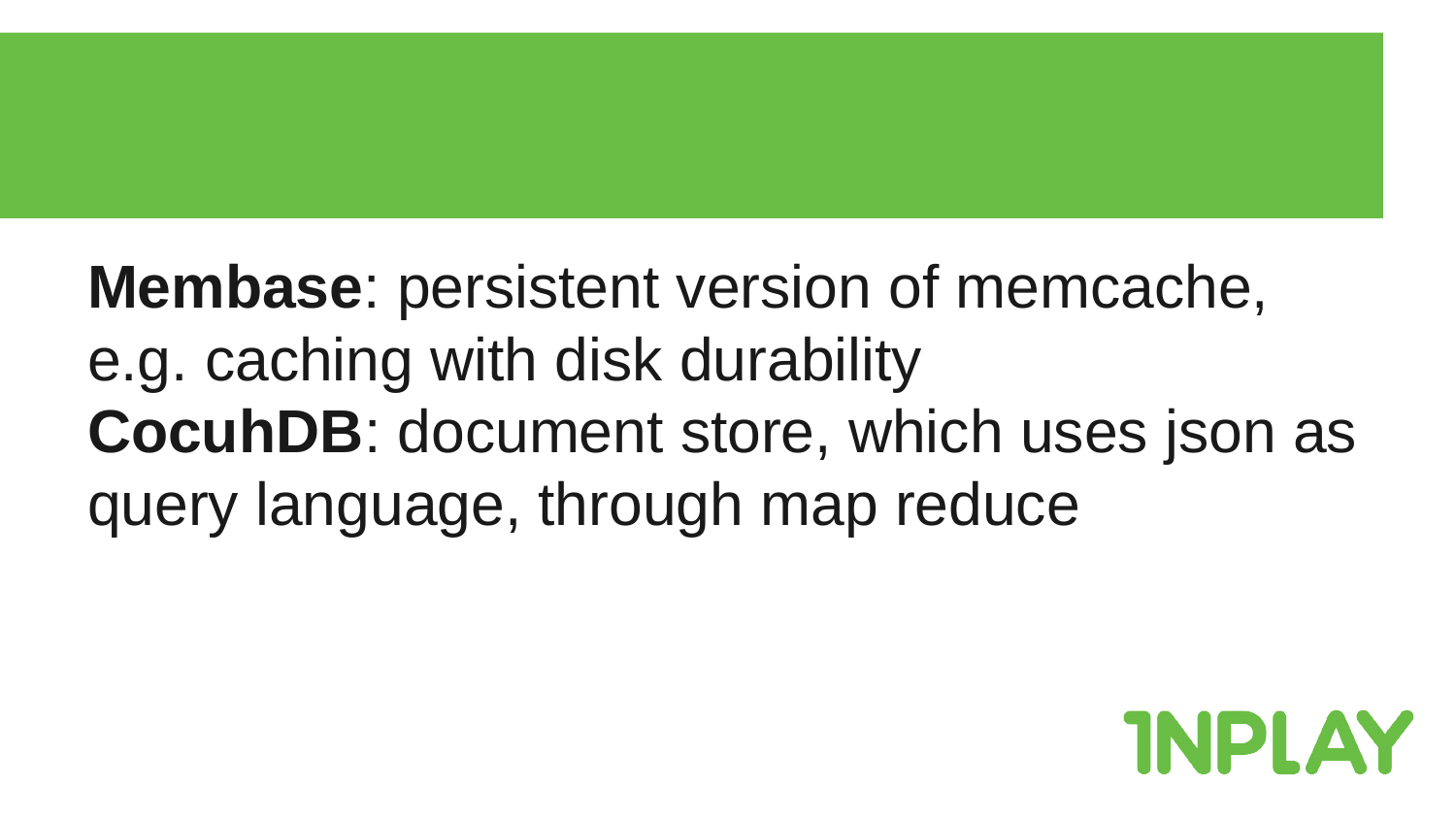

#
Membase: persistent version of memcache, e.g. caching with disk durability
CocuhDB: document store, which uses json as query language, through map reduce